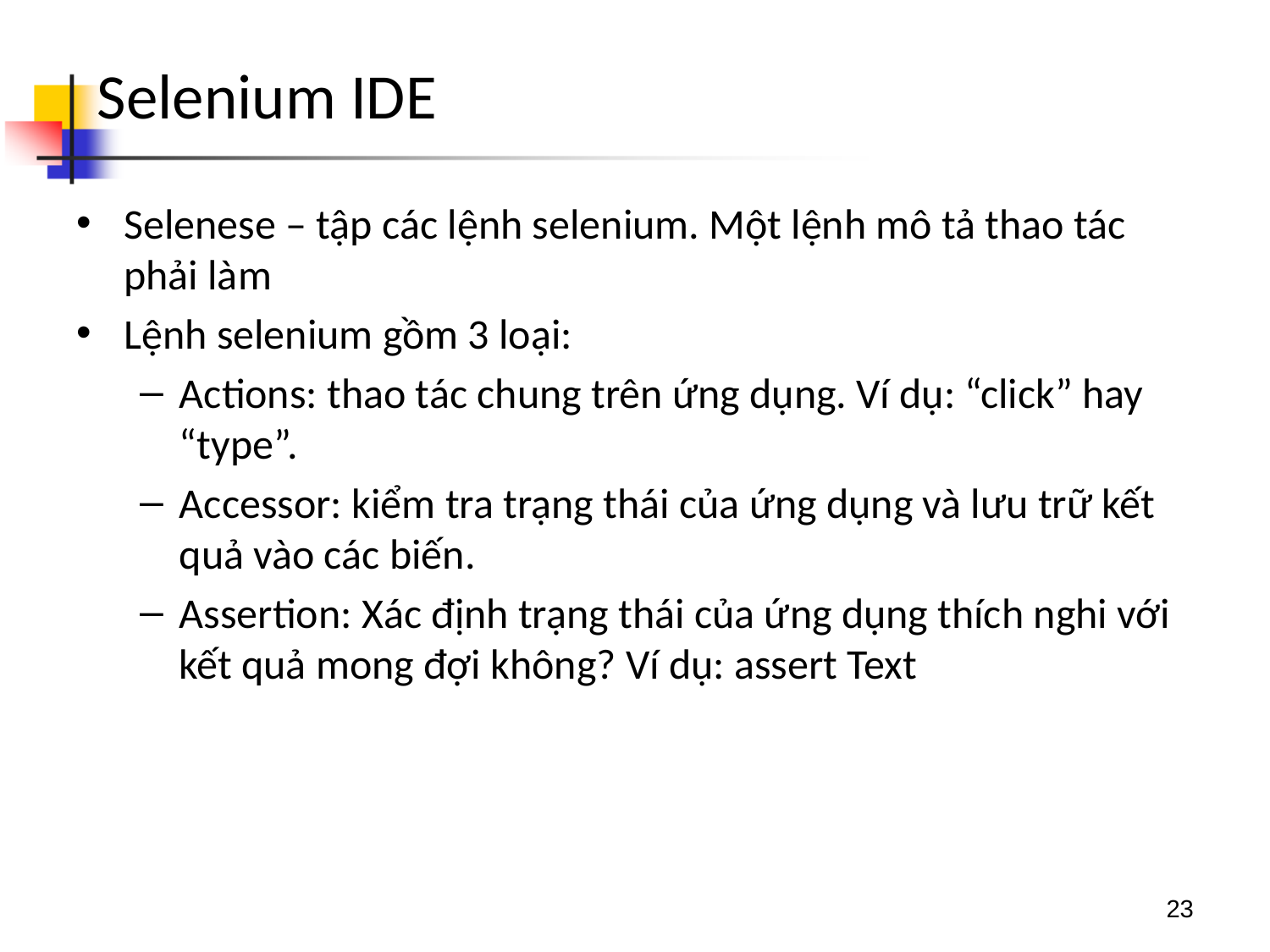

# Selenium IDE
Selenese – tập các lệnh selenium. Một lệnh mô tả thao tác phải làm
Lệnh selenium gồm 3 loại:
Actions: thao tác chung trên ứng dụng. Ví dụ: “click” hay “type”.
Accessor: kiểm tra trạng thái của ứng dụng và lưu trữ kết quả vào các biến.
Assertion: Xác định trạng thái của ứng dụng thích nghi với kết quả mong đợi không? Ví dụ: assert Text
23